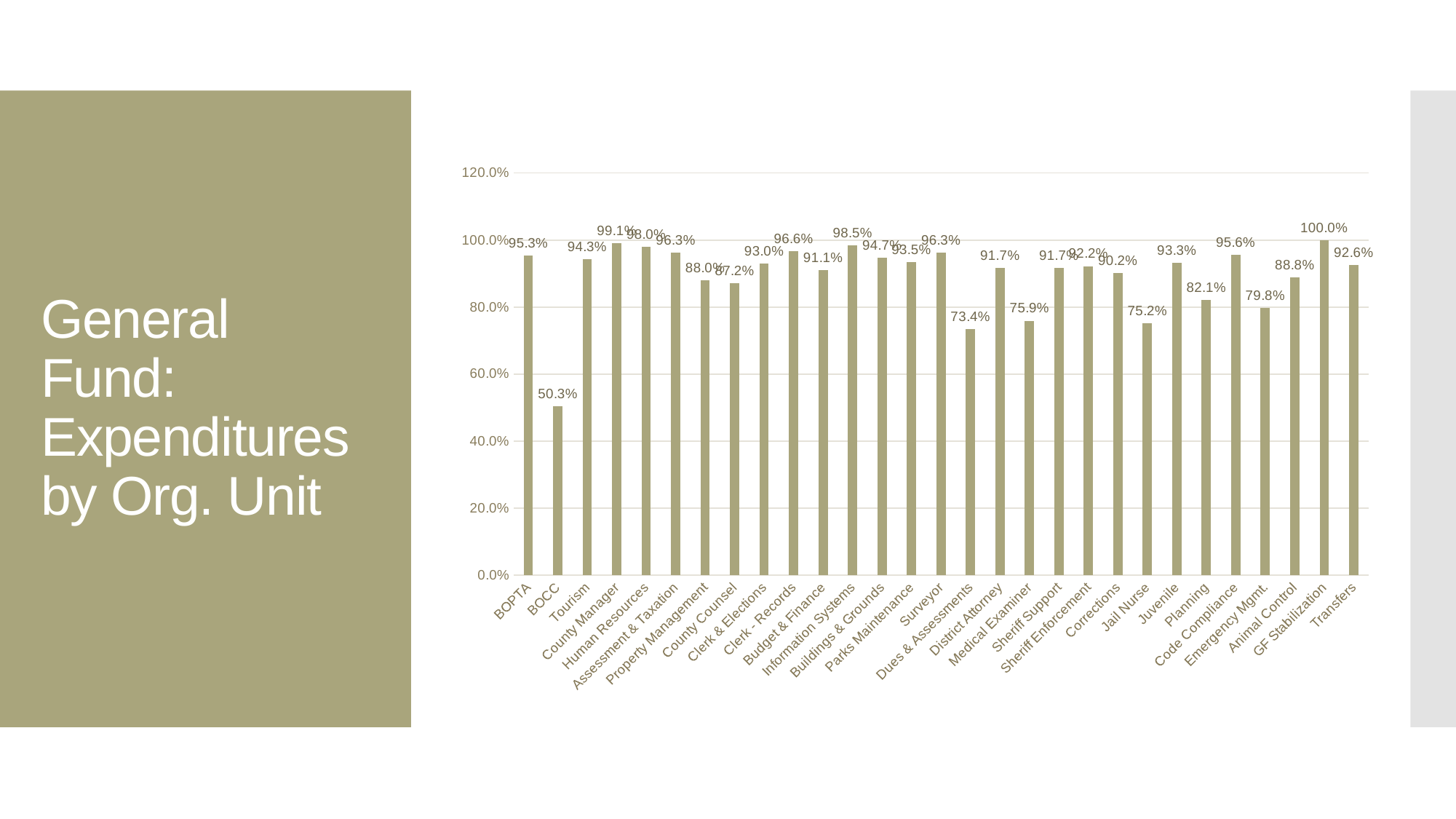

### Chart

| Category | % Exp |
|---|---|
| BOPTA | 0.9529257491381596 |
| BOCC | 0.5028901825580738 |
| Tourism | 0.9434551072337333 |
| County Manager | 0.9905867325193672 |
| Human Resources | 0.9802382889133452 |
| Assessment & Taxation | 0.962714724134807 |
| Property Management | 0.879764797951053 |
| County Counsel | 0.871845576136028 |
| Clerk & Elections | 0.9299453294778623 |
| Clerk - Records | 0.9663881430079951 |
| Budget & Finance | 0.9110522118059464 |
| Information Systems | 0.9846026177120516 |
| Buildings & Grounds | 0.9471478287082781 |
| Parks Maintenance | 0.9348532312333218 |
| Surveyor | 0.9630186134229839 |
| Dues & Assessments | 0.7336750735644872 |
| District Attorney | 0.9171383228063732 |
| Medical Examiner | 0.7591164522681111 |
| Sheriff Support | 0.9171208076245781 |
| Sheriff Enforcement | 0.9220833949354467 |
| Corrections | 0.901878101730045 |
| Jail Nurse | 0.752388709645494 |
| Juvenile | 0.9326434265853243 |
| Planning | 0.8205795018051731 |
| Code Compliance | 0.9556554156718039 |
| Emergency Mgmt. | 0.7975181483883369 |
| Animal Control | 0.887979173711535 |
| GF Stabilization | 1.0 |
| Transfers | 0.9257069657272683 |
# General Fund:
Expenditures by Org. Unit